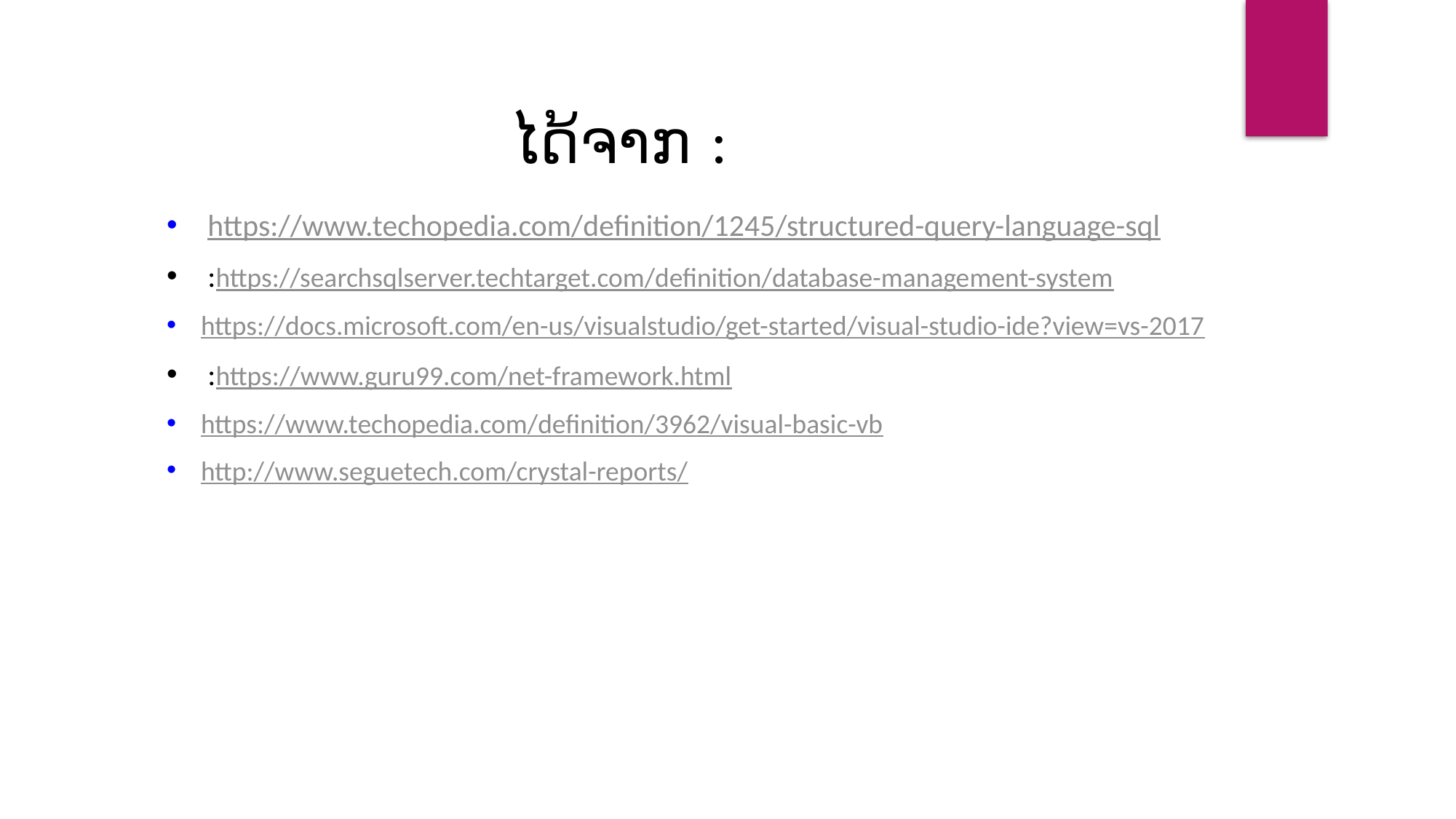

ໄດ້ຈາກ :
https://www.techopedia.com/definition/1245/structured-query-language-sql
:https://searchsqlserver.techtarget.com/definition/database-management-system
https://docs.microsoft.com/en-us/visualstudio/get-started/visual-studio-ide?view=vs-2017
:https://www.guru99.com/net-framework.html
https://www.techopedia.com/definition/3962/visual-basic-vb
http://www.seguetech.com/crystal-reports/